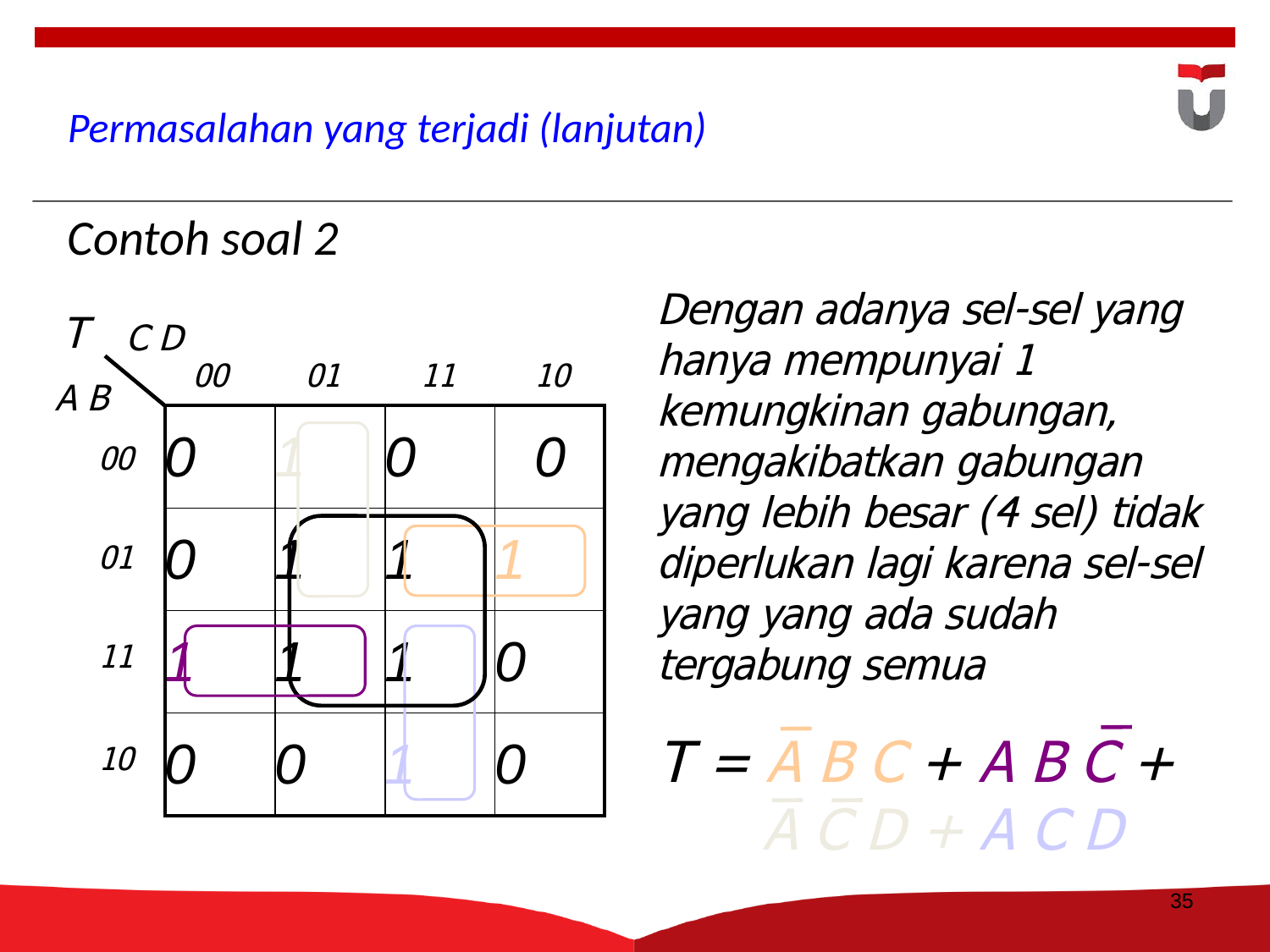

# Permasalahan yang terjadi (lanjutan)
Contoh soal 2
Dengan adanya sel-sel yang hanya mempunyai 1 kemungkinan gabungan, mengakibatkan gabungan yang lebih besar (4 sel) tidak diperlukan lagi karena sel-sel yang yang ada sudah tergabung semua

T = A B C + A B C +
      A C D + A C D

T
C D
00
01
11
10

A B
| 0 | 1 | 0 | 0 |
| --- | --- | --- | --- |
| 0 | 1 | 1 | 1 |
| 1 | 1 | 1 | 0 |
| 0 | 0 | 1 | 0 |

00
01
11
10

35